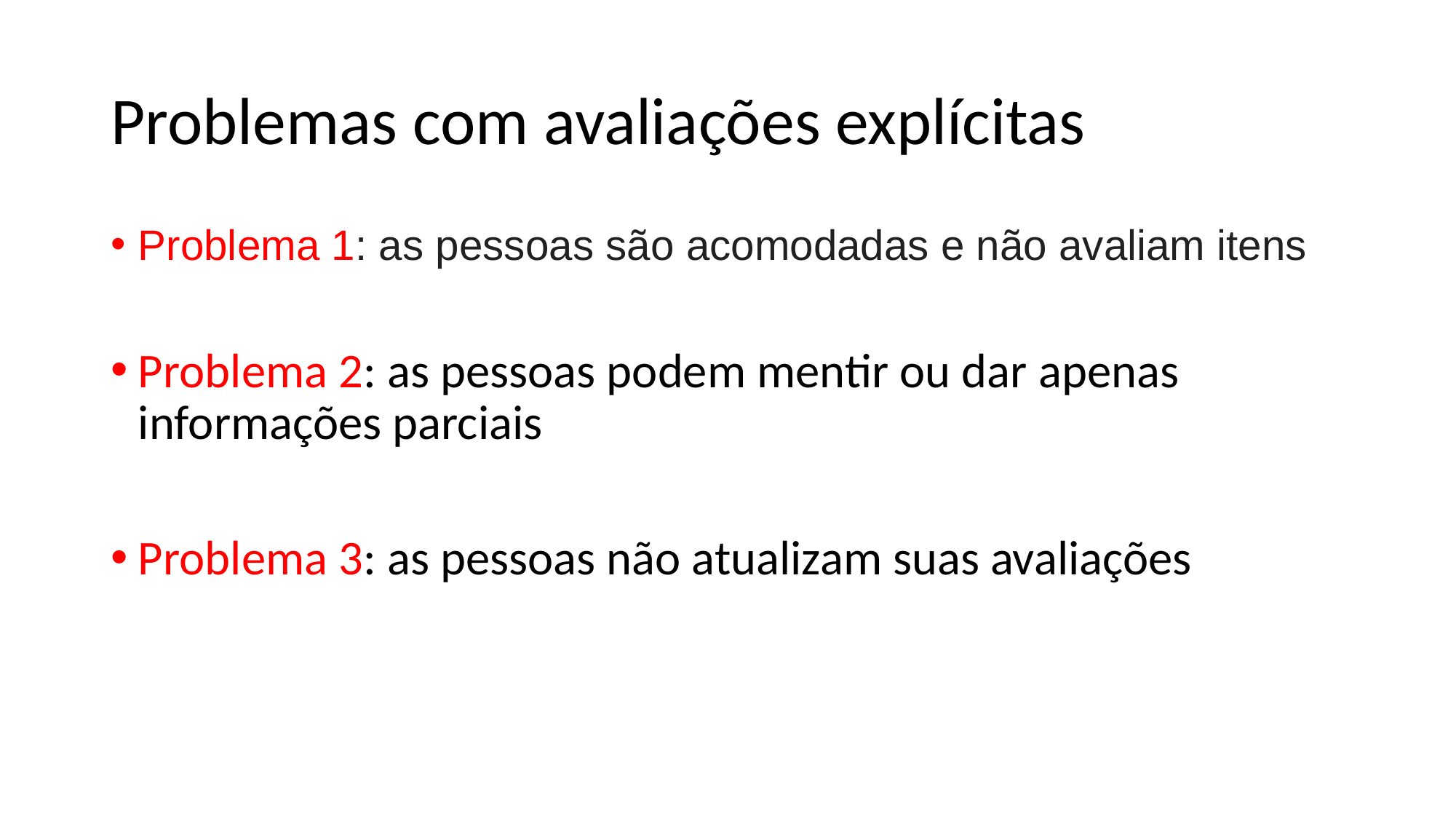

# Problemas com avaliações explícitas
Problema 1: as pessoas são acomodadas e não avaliam itens

Problema 2: as pessoas podem mentir ou dar apenas informações parciais

Problema 3: as pessoas não atualizam suas avaliações